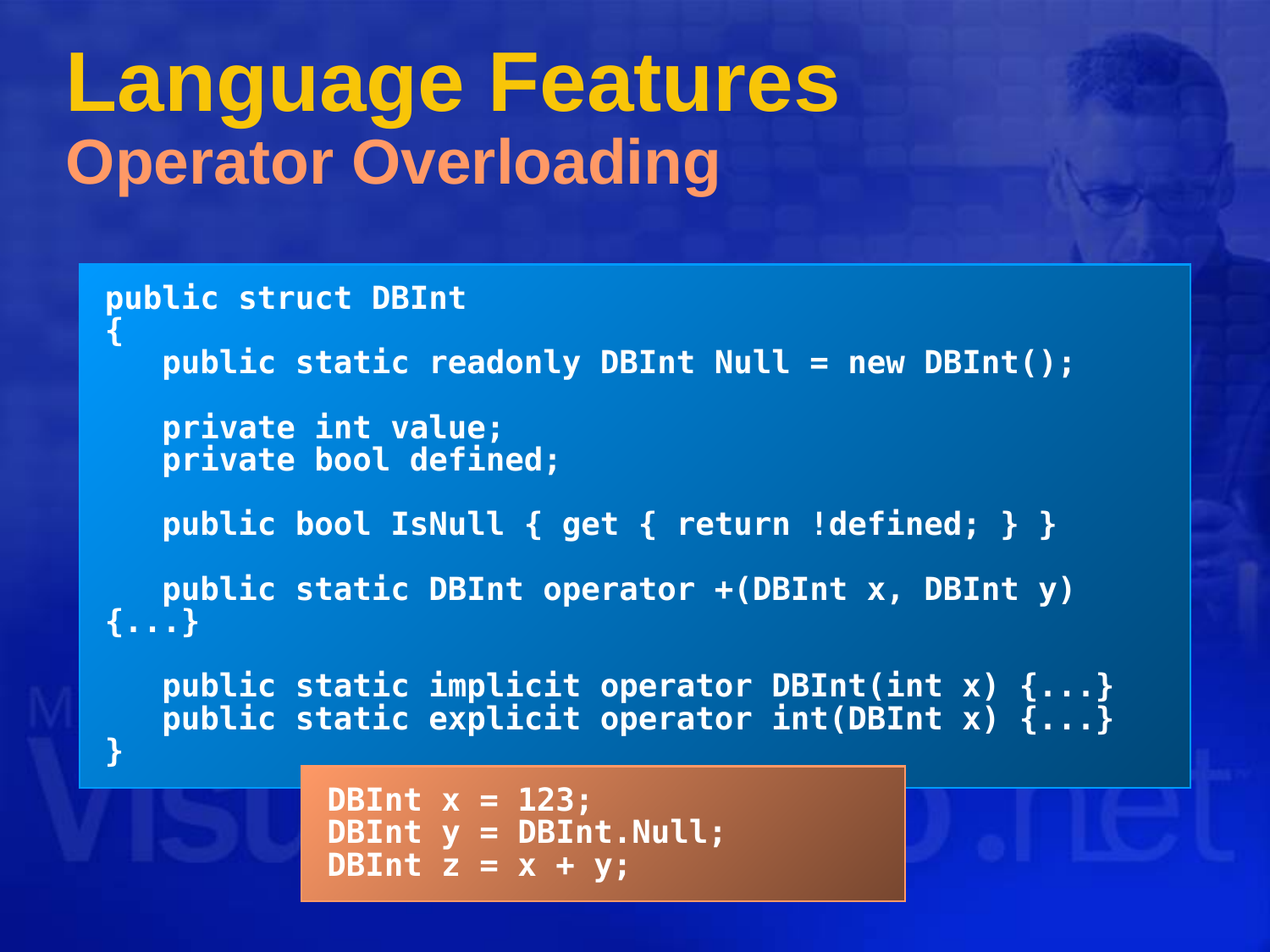

# Language Features Operator Overloading
public struct DBInt
{
   public static readonly DBInt Null = new DBInt();
   private int value;
   private bool defined;

   public bool IsNull { get { return !defined; } }

   public static DBInt operator +(DBInt x, DBInt y) {...}

   public static implicit operator DBInt(int x) {...}
   public static explicit operator int(DBInt x) {...}
}
DBInt x = 123;
DBInt y = DBInt.Null;
DBInt z = x + y;